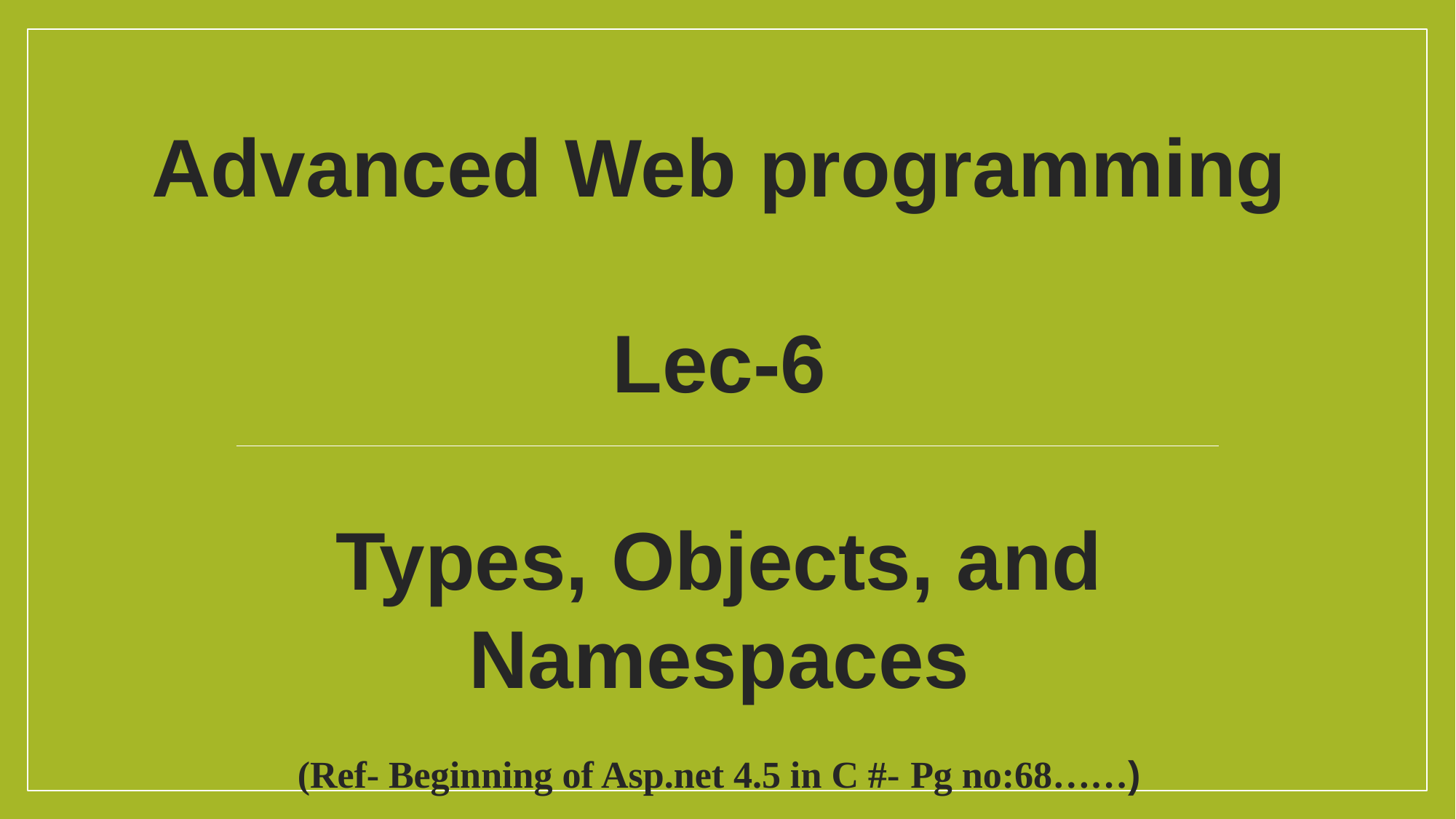

Advanced Web programming

Lec-6

Types, Objects, and Namespaces

(Ref- Beginning of Asp.net 4.5 in C #- Pg no:68……)